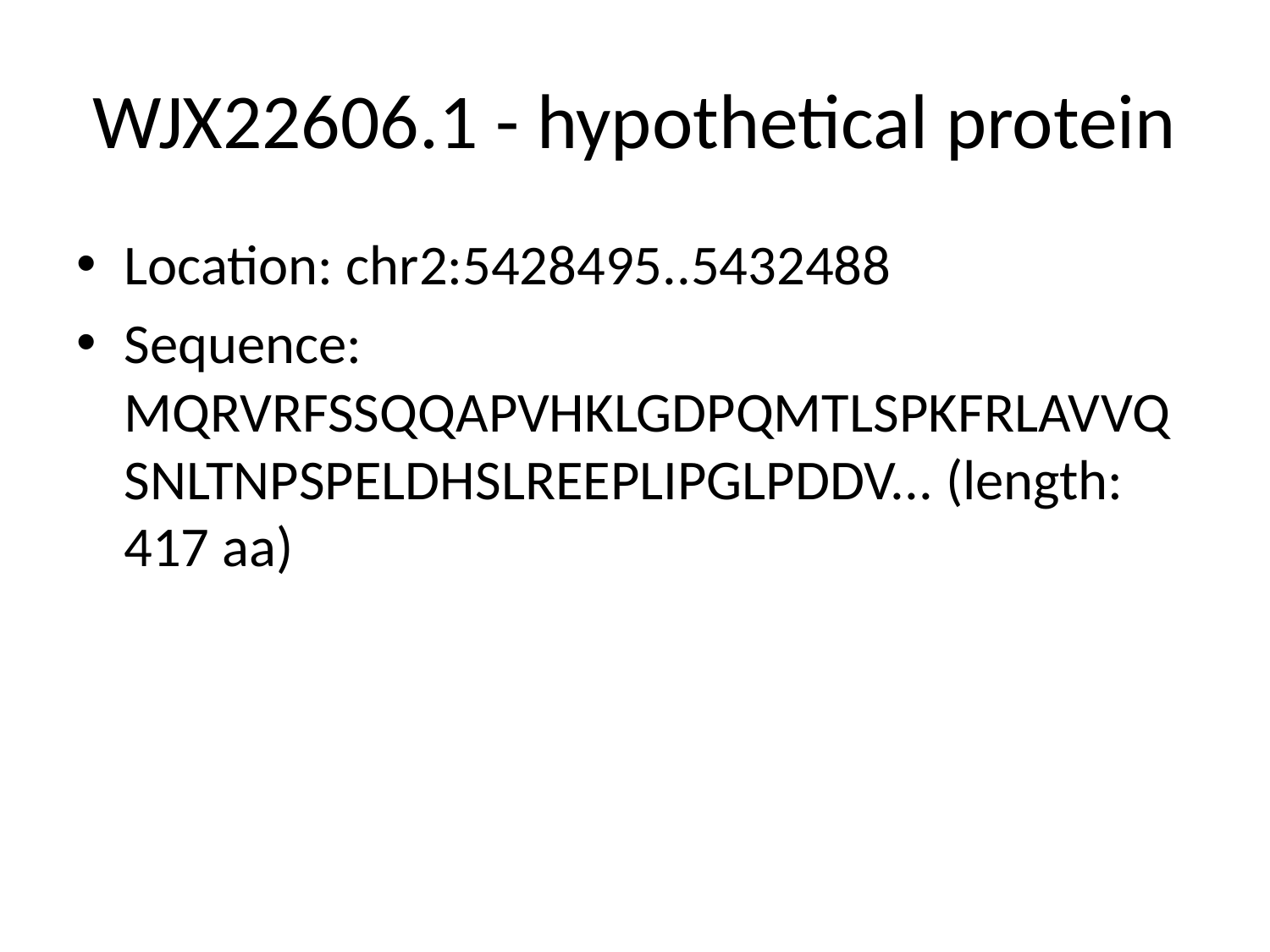

# WJX22606.1 - hypothetical protein
Location: chr2:5428495..5432488
Sequence: MQRVRFSSQQAPVHKLGDPQMTLSPKFRLAVVQSNLTNPSPELDHSLREEPLIPGLPDDV... (length: 417 aa)